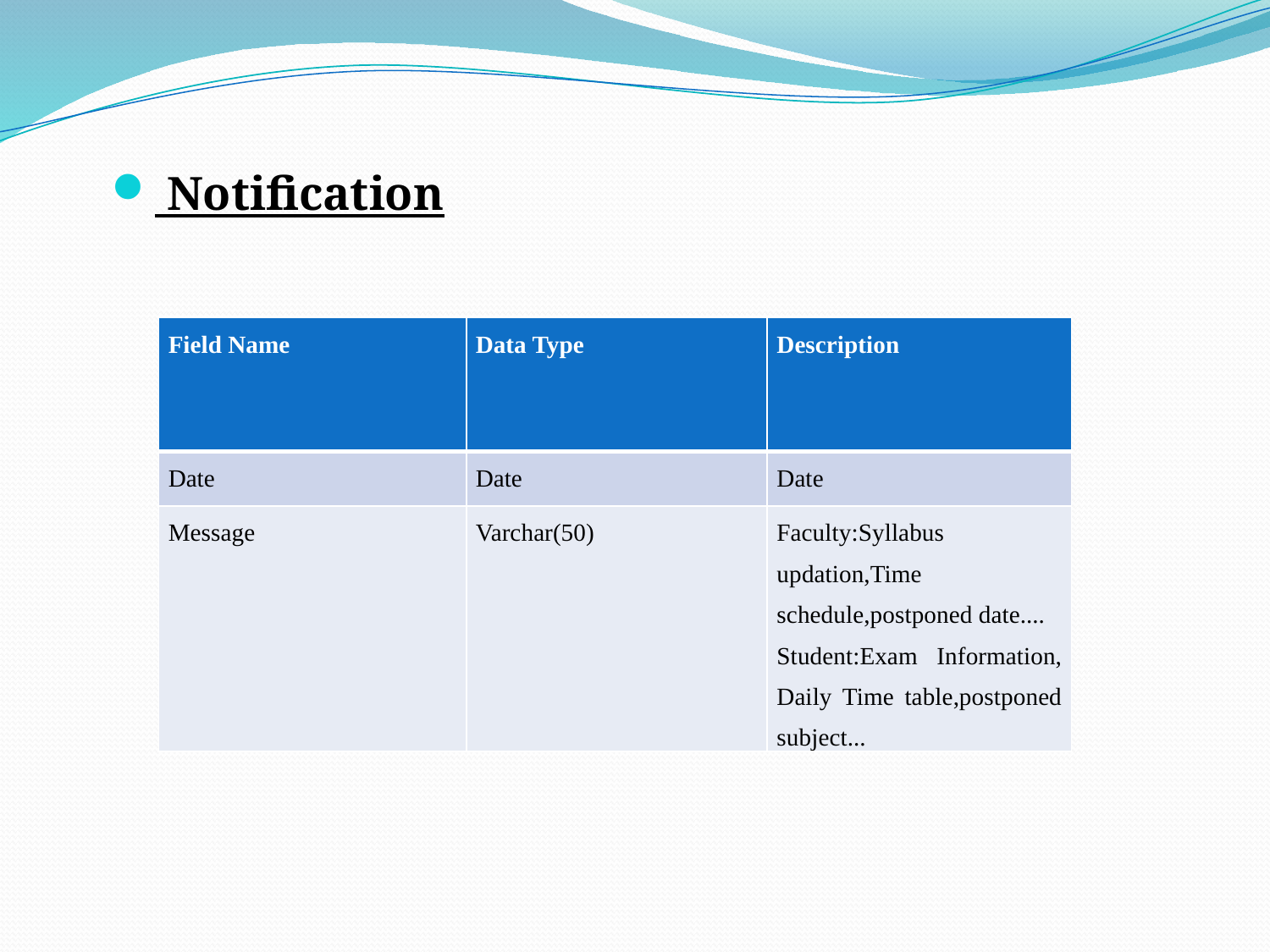

Notification
| Field Name | Data Type | Description |
| --- | --- | --- |
| Date | Date | Date |
| Message | Varchar(50) | Faculty:Syllabus updation,Time schedule,postponed date.... Student:Exam Information, Daily Time table,postponed subject... |